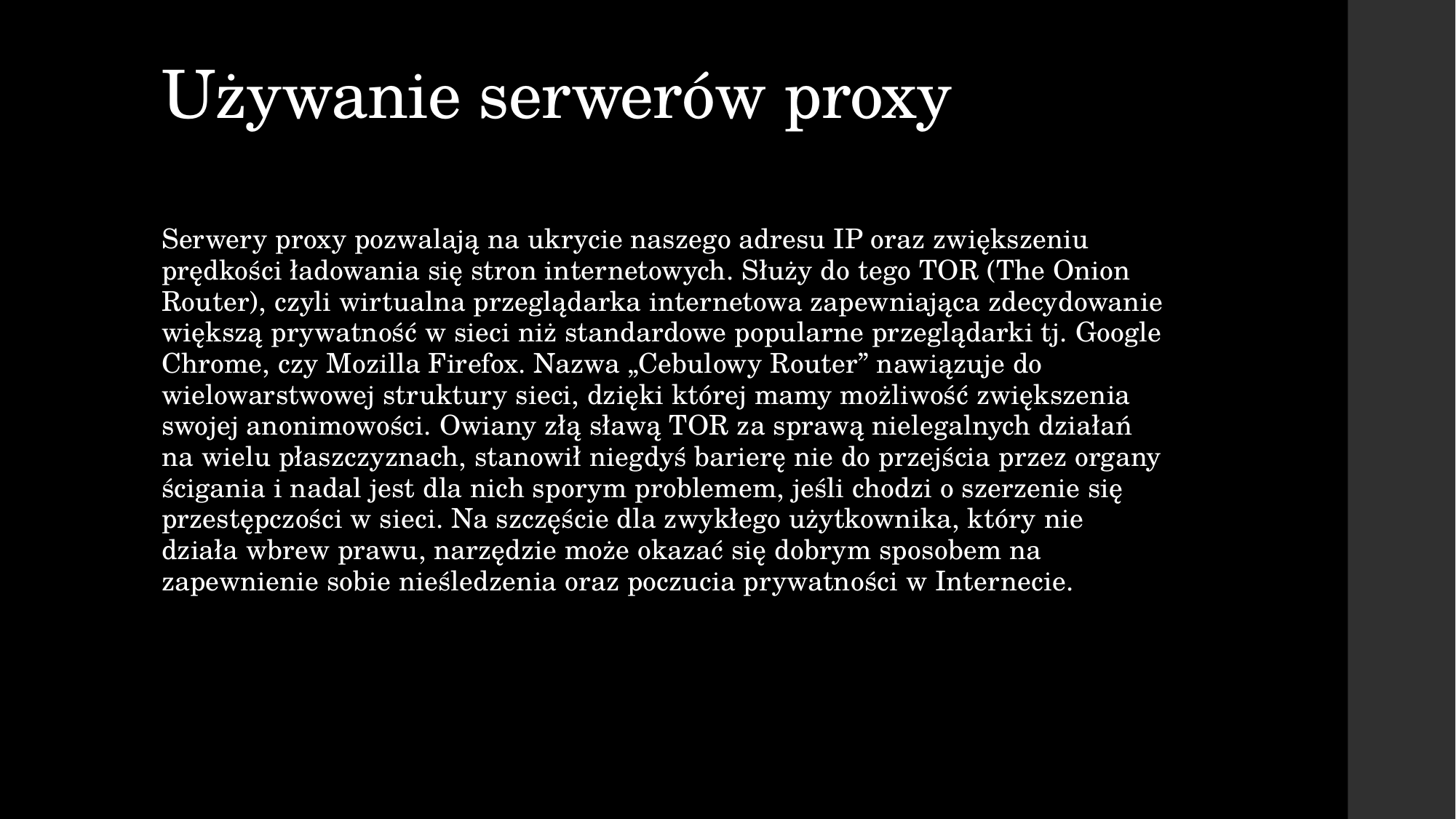

# Używanie serwerów proxy
Serwery proxy pozwalają na ukrycie naszego adresu IP oraz zwiększeniu prędkości ładowania się stron internetowych. Służy do tego TOR (The Onion Router), czyli wirtualna przeglądarka internetowa zapewniająca zdecydowanie większą prywatność w sieci niż standardowe popularne przeglądarki tj. Google Chrome, czy Mozilla Firefox. Nazwa „Cebulowy Router” nawiązuje do wielowarstwowej struktury sieci, dzięki której mamy możliwość zwiększenia swojej anonimowości. Owiany złą sławą TOR za sprawą nielegalnych działań na wielu płaszczyznach, stanowił niegdyś barierę nie do przejścia przez organy ścigania i nadal jest dla nich sporym problemem, jeśli chodzi o szerzenie się przestępczości w sieci. Na szczęście dla zwykłego użytkownika, który nie działa wbrew prawu, narzędzie może okazać się dobrym sposobem na zapewnienie sobie nieśledzenia oraz poczucia prywatności w Internecie.